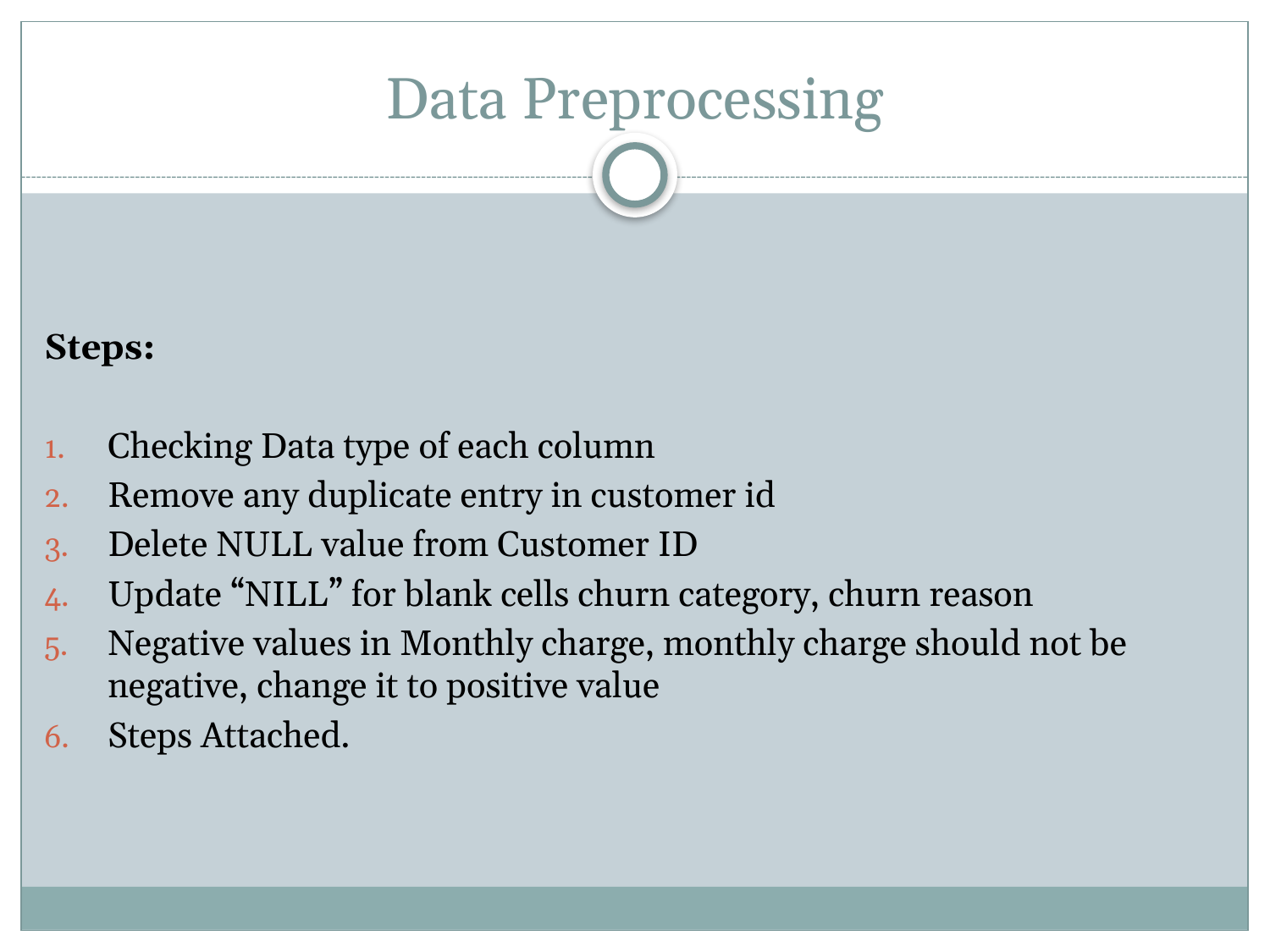

# Data Preprocessing
Steps:

Checking Data type of each column
Remove any duplicate entry in customer id
Delete NULL value from Customer ID
Update “NILL” for blank cells churn category, churn reason
Negative values in Monthly charge, monthly charge should not be negative, change it to positive value
Steps Attached.